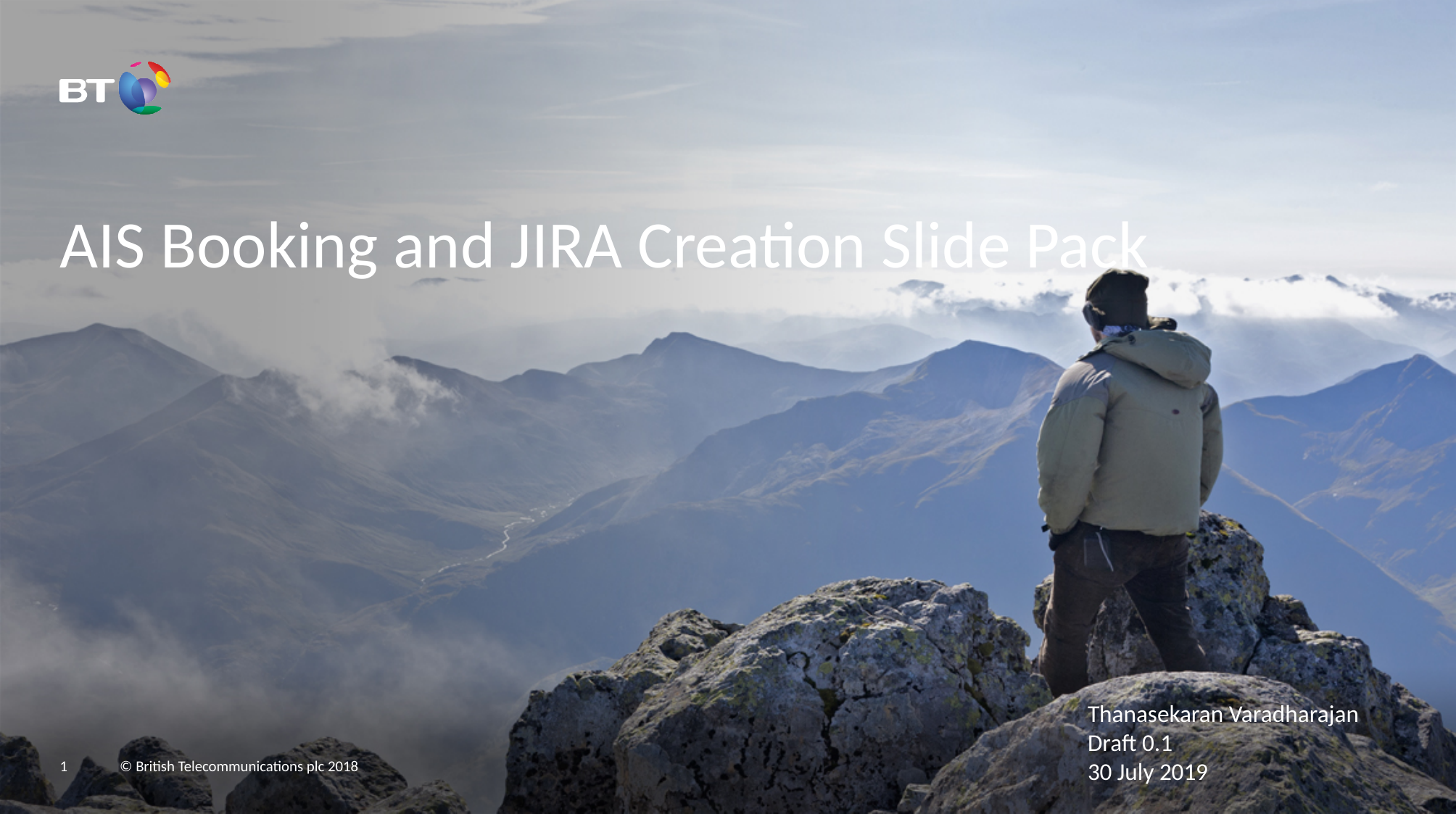

# AIS Booking and JIRA Creation Slide Pack
Thanasekaran Varadharajan
Draft 0.1
30 July 2019
1